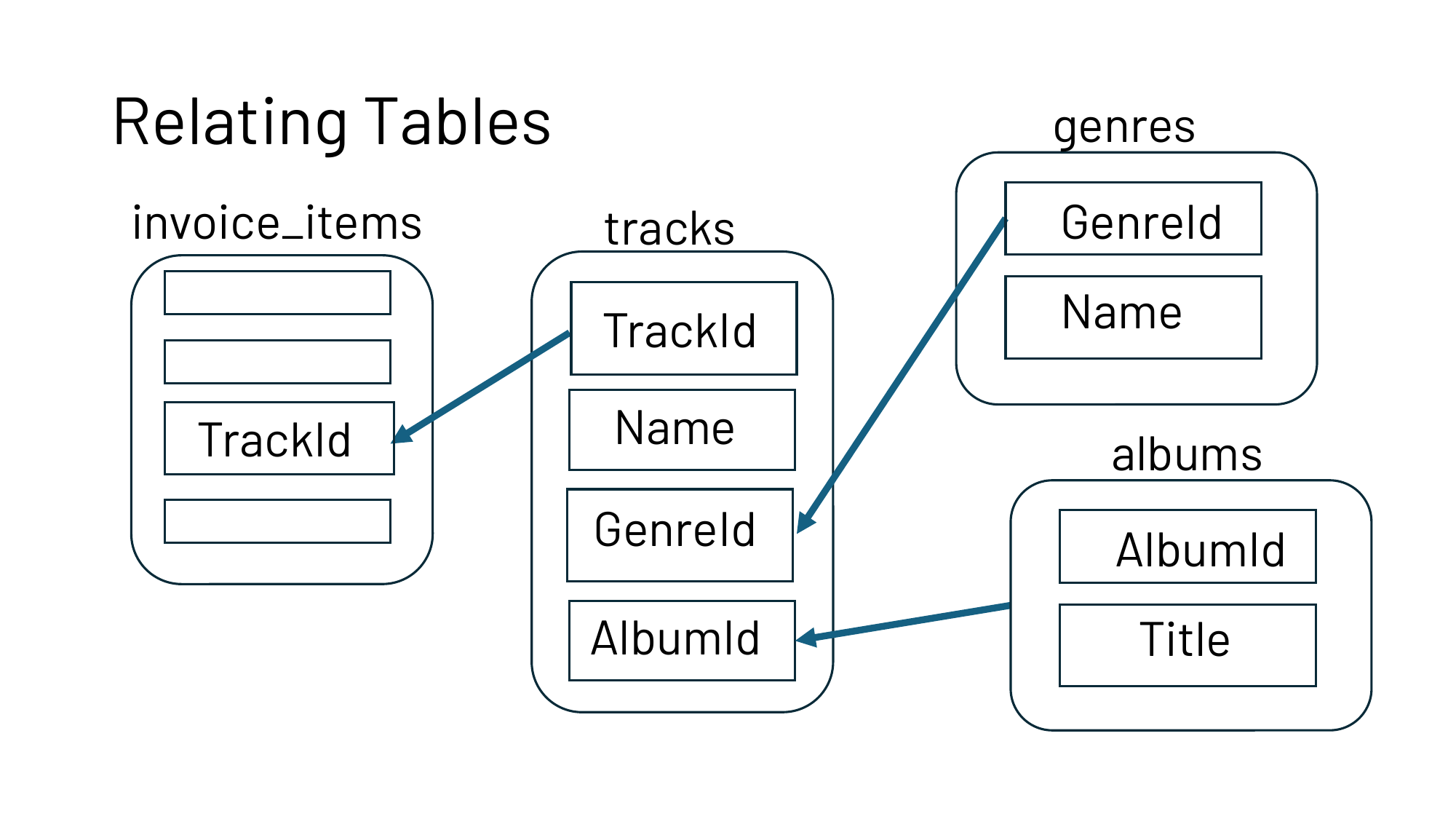

# Relating Tables
genres

GenreId
invoice_items
tracks

Name

TrackId

Name

TrackId
albums

GenreId

AlbumId
AlbumId

Title